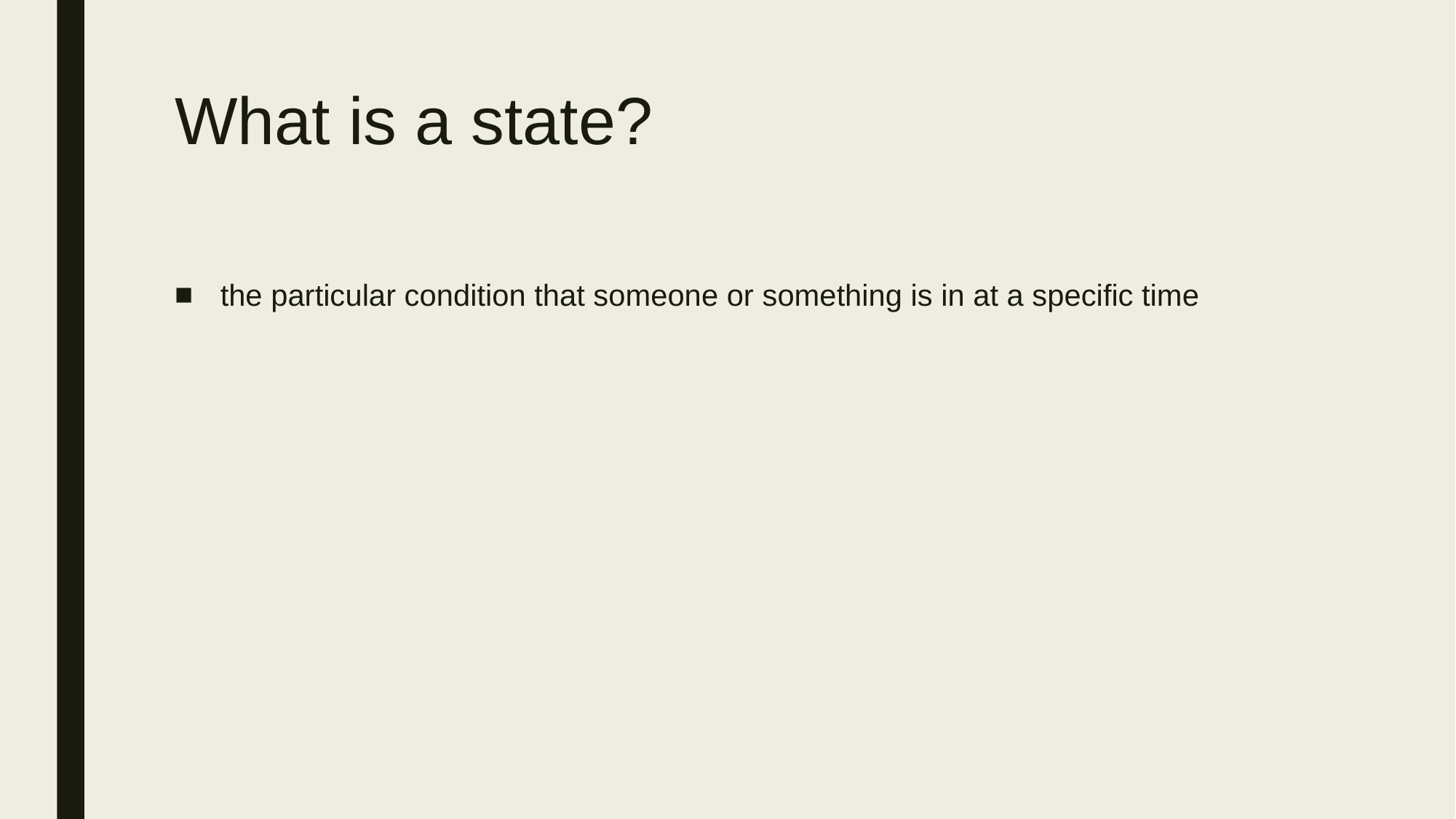

# What is a state?
the particular condition that someone or something is in at a specific time